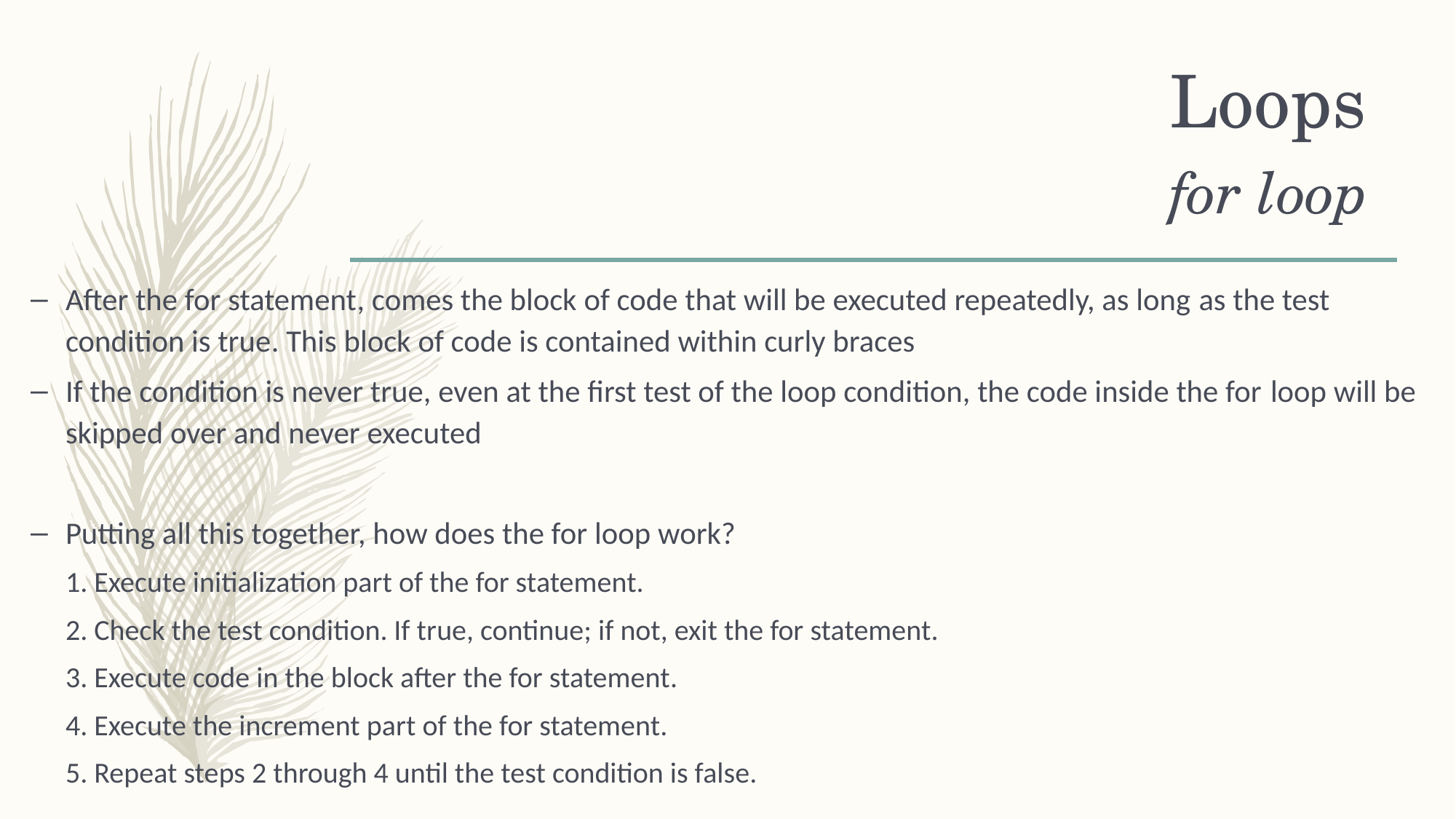

# Loops for loop
After the for statement, comes the block of code that will be executed repeatedly, as long as the test condition is true. This block of code is contained within curly braces
If the condition is never true, even at the first test of the loop condition, the code inside the for loop will be skipped over and never executed

Putting all this together, how does the for loop work?
1. Execute initialization part of the for statement.
2. Check the test condition. If true, continue; if not, exit the for statement.
3. Execute code in the block after the for statement.
4. Execute the increment part of the for statement.
5. Repeat steps 2 through 4 until the test condition is false.